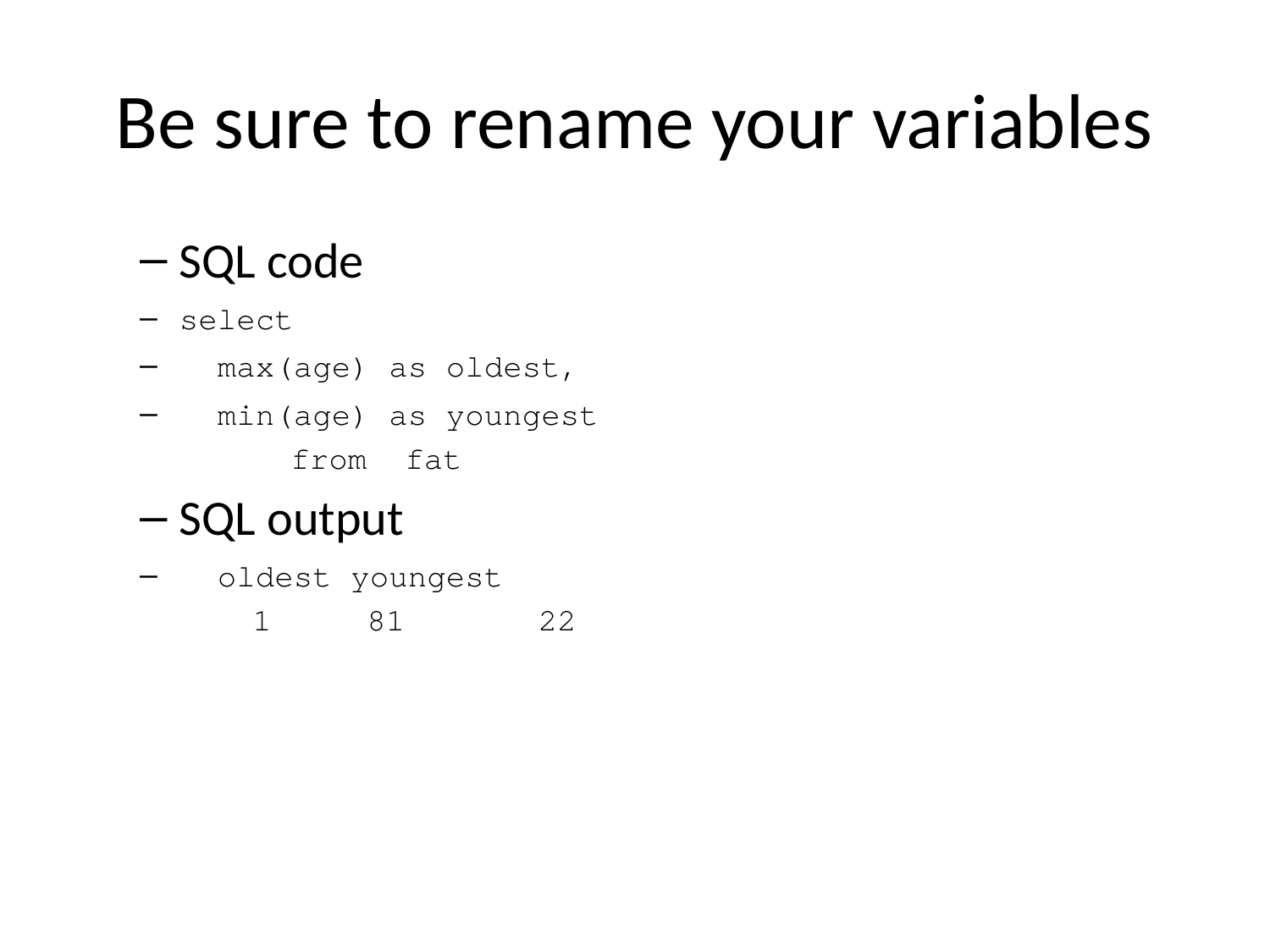

# Be sure to rename your variables
SQL code
select
  max(age) as oldest,
  min(age) as youngest
  from  fat
SQL output
  oldest youngest
1     81       22